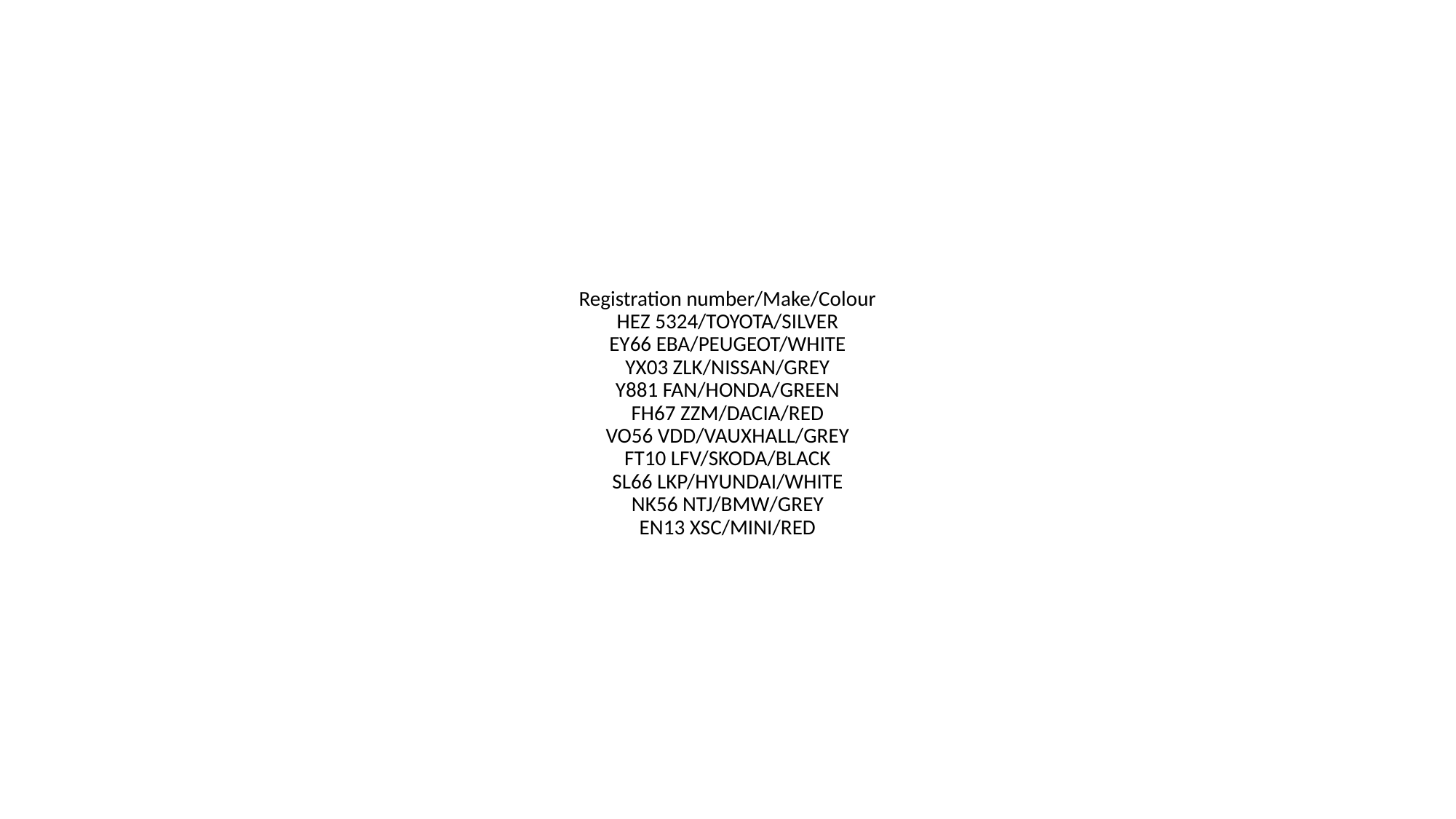

# Registration number/Make/Colour HEZ 5324/TOYOTA/SILVER EY66 EBA/PEUGEOT/WHITE YX03 ZLK/NISSAN/GREY Y881 FAN/HONDA/GREEN FH67 ZZM/DACIA/RED VO56 VDD/VAUXHALL/GREY FT10 LFV/SKODA/BLACK SL66 LKP/HYUNDAI/WHITE NK56 NTJ/BMW/GREY EN13 XSC/MINI/RED